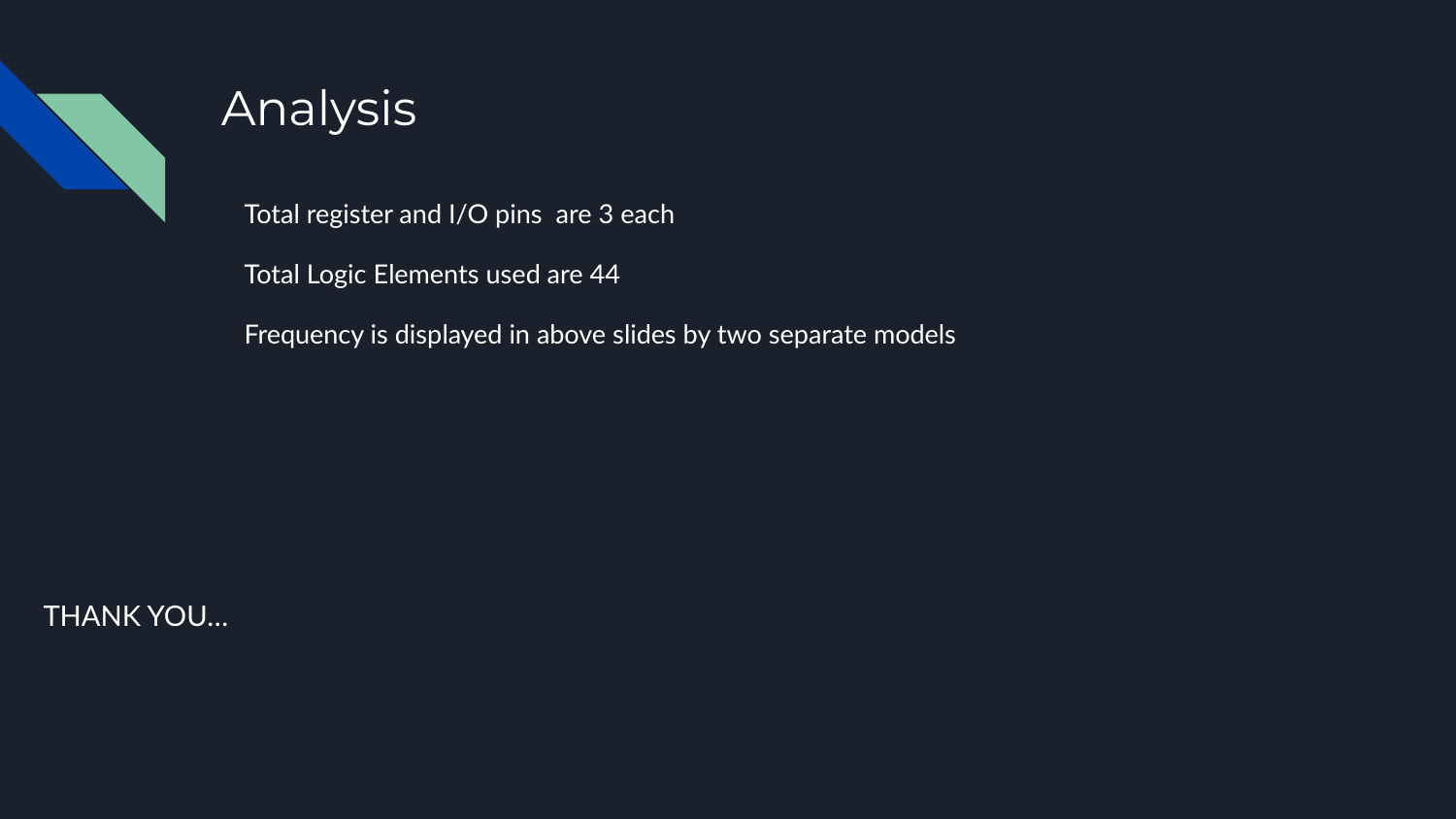

# Analysis
Total register and I/O pins  are 3 each
Total Logic Elements used are 44
Frequency is displayed in above slides by two separate models

THANK YOU…